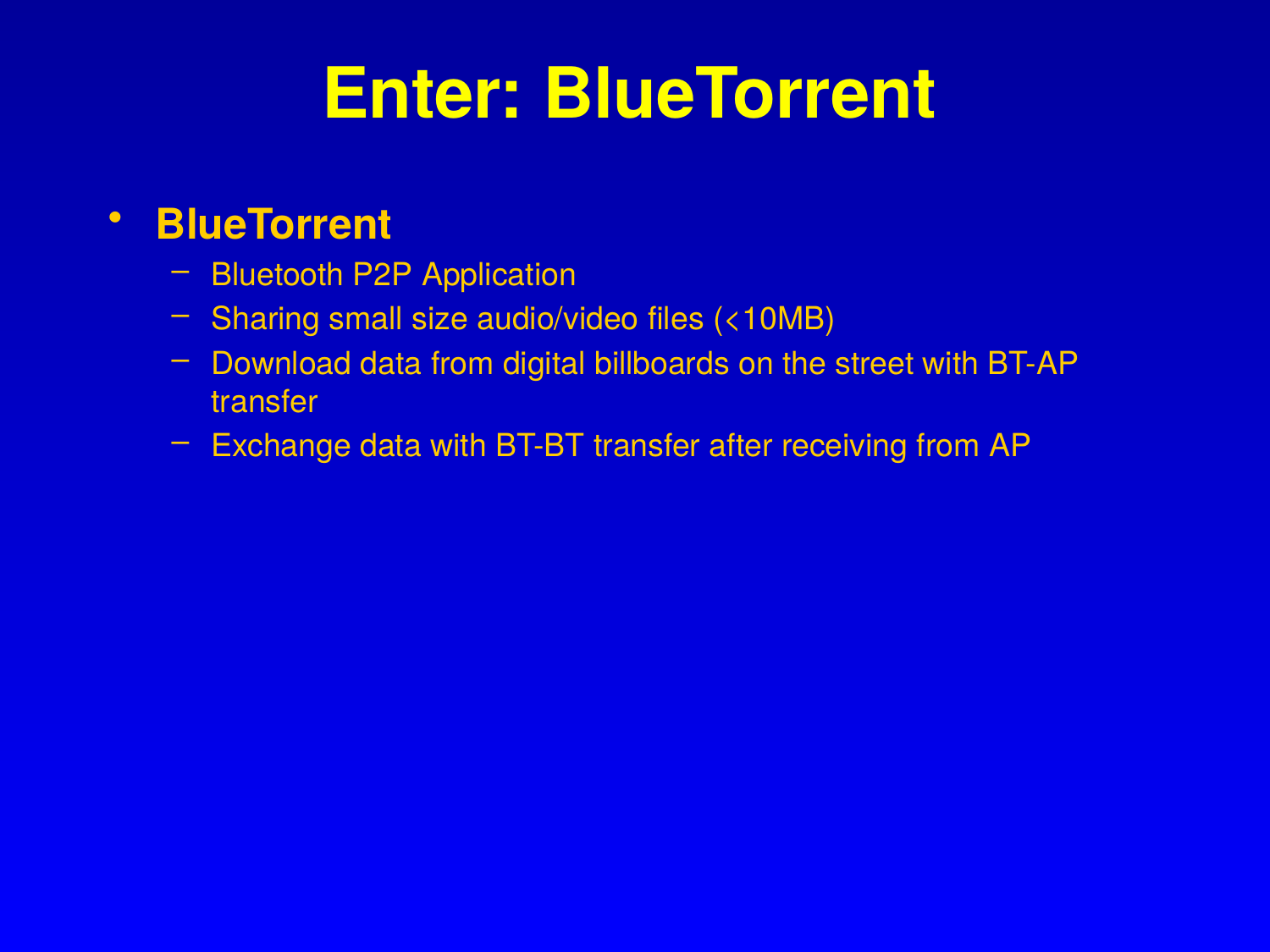

# Enter: BlueTorrent
BlueTorrent
Bluetooth P2P Application
Sharing small size audio/video files (<10MB)
Download data from digital billboards on the street with BT-AP transfer
Exchange data with BT-BT transfer after receiving from AP